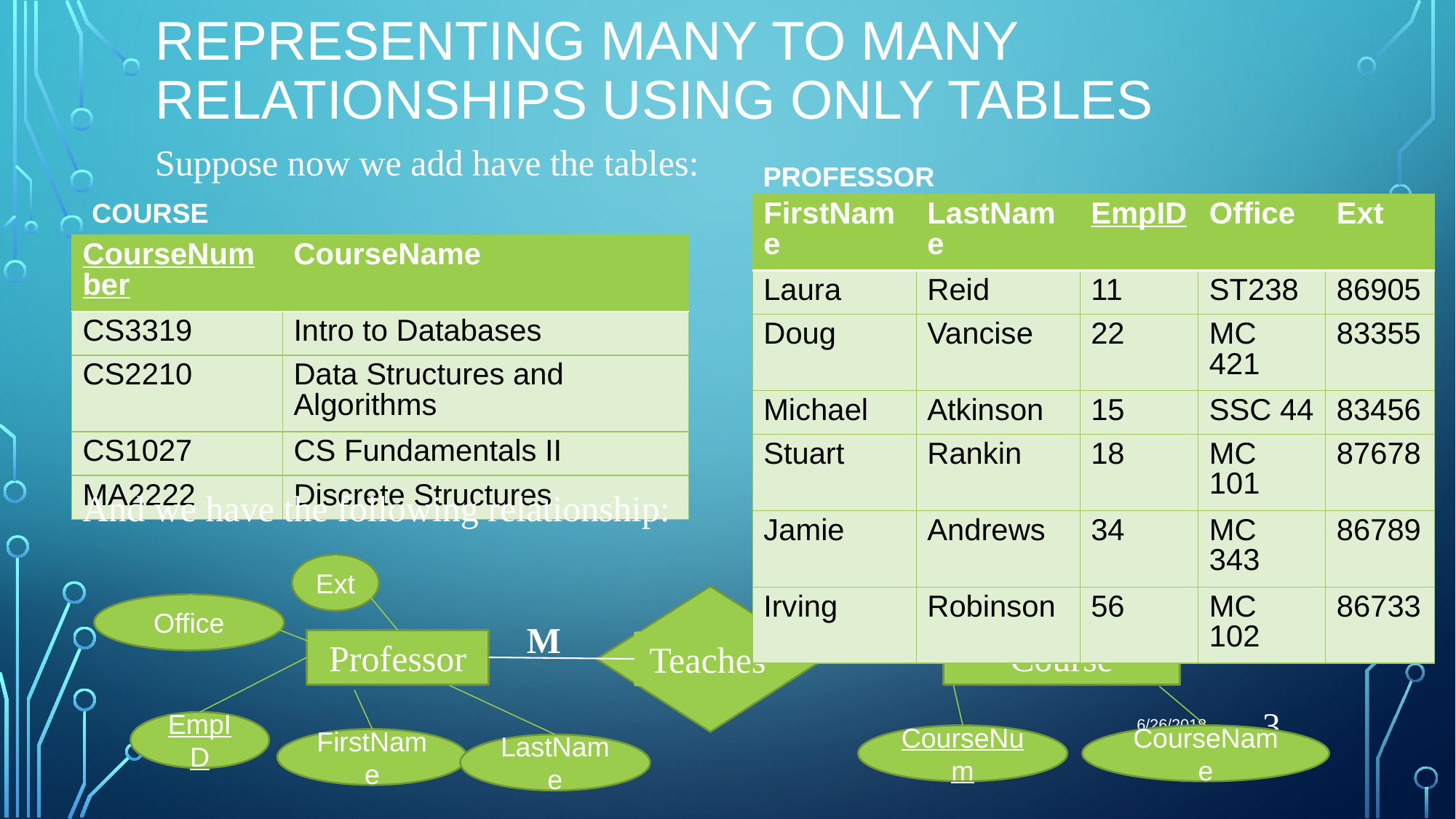

6/26/2018
Representing MANY TO MANY RELATIONSHIPS Using ONLY Tables
Suppose now we add have the tables:
PROFESSOR
COURSE
| FirstName | LastName | EmpID | Office | Ext |
| --- | --- | --- | --- | --- |
| Laura | Reid | 11 | ST238 | 86905 |
| Doug | Vancise | 22 | MC 421 | 83355 |
| Michael | Atkinson | 15 | SSC 44 | 83456 |
| Stuart | Rankin | 18 | MC 101 | 87678 |
| Jamie | Andrews | 34 | MC 343 | 86789 |
| Irving | Robinson | 56 | MC 102 | 86733 |
| CourseNumber | CourseName |
| --- | --- |
| CS3319 | Intro to Databases |
| CS2210 | Data Structures and Algorithms |
| CS1027 | CS Fundamentals II |
| MA2222 | Discrete Structures |
And we have the following relationship:
Ext

Teaches
Office
M
N
Professor
Course
3
CS319
EmpID
CourseNum
CourseName
FirstName
LastName